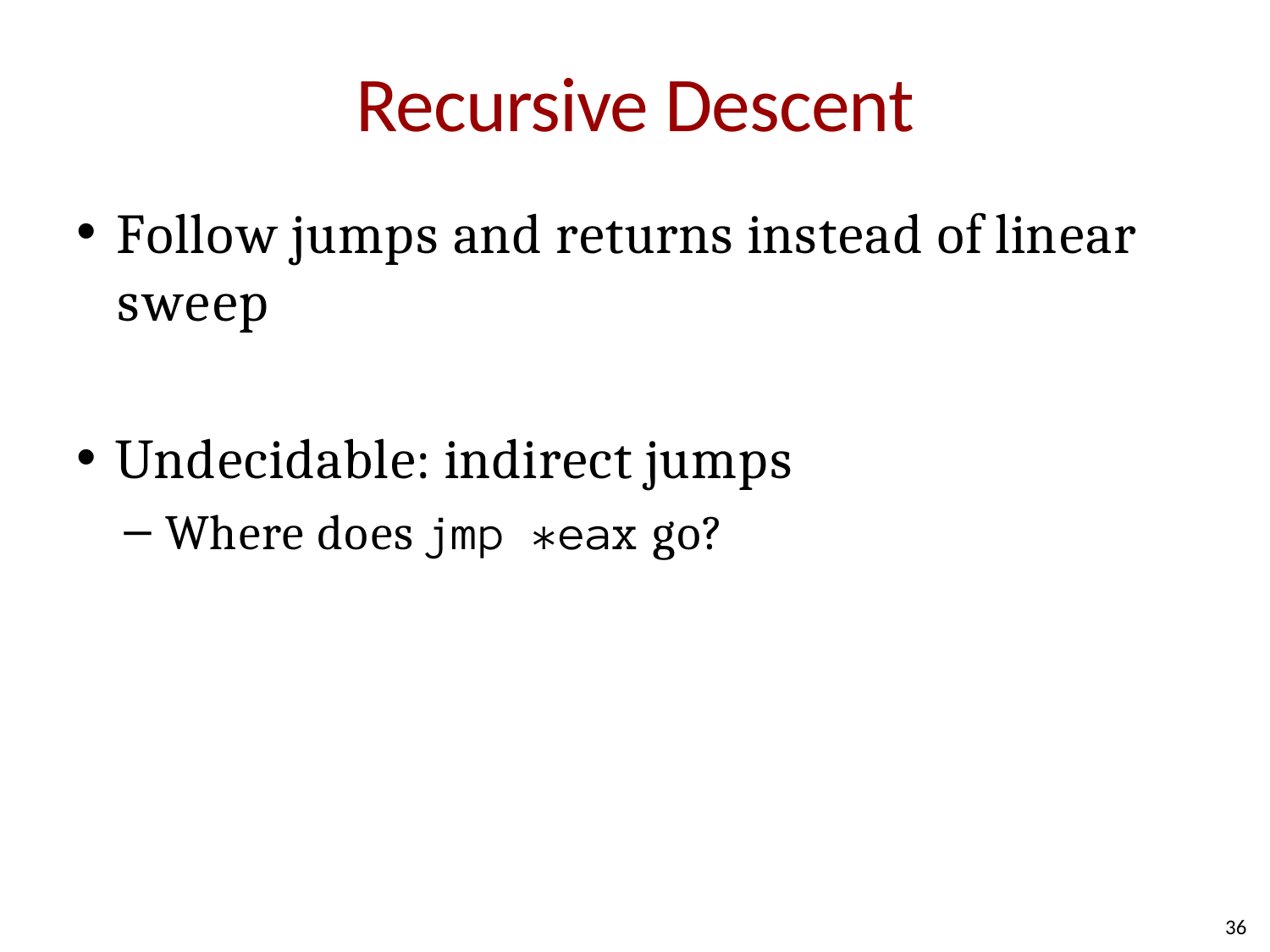

# Recursive Descent
Follow jumps and returns instead of linear sweep

Undecidable: indirect jumps
Where does jmp *eax go?
36